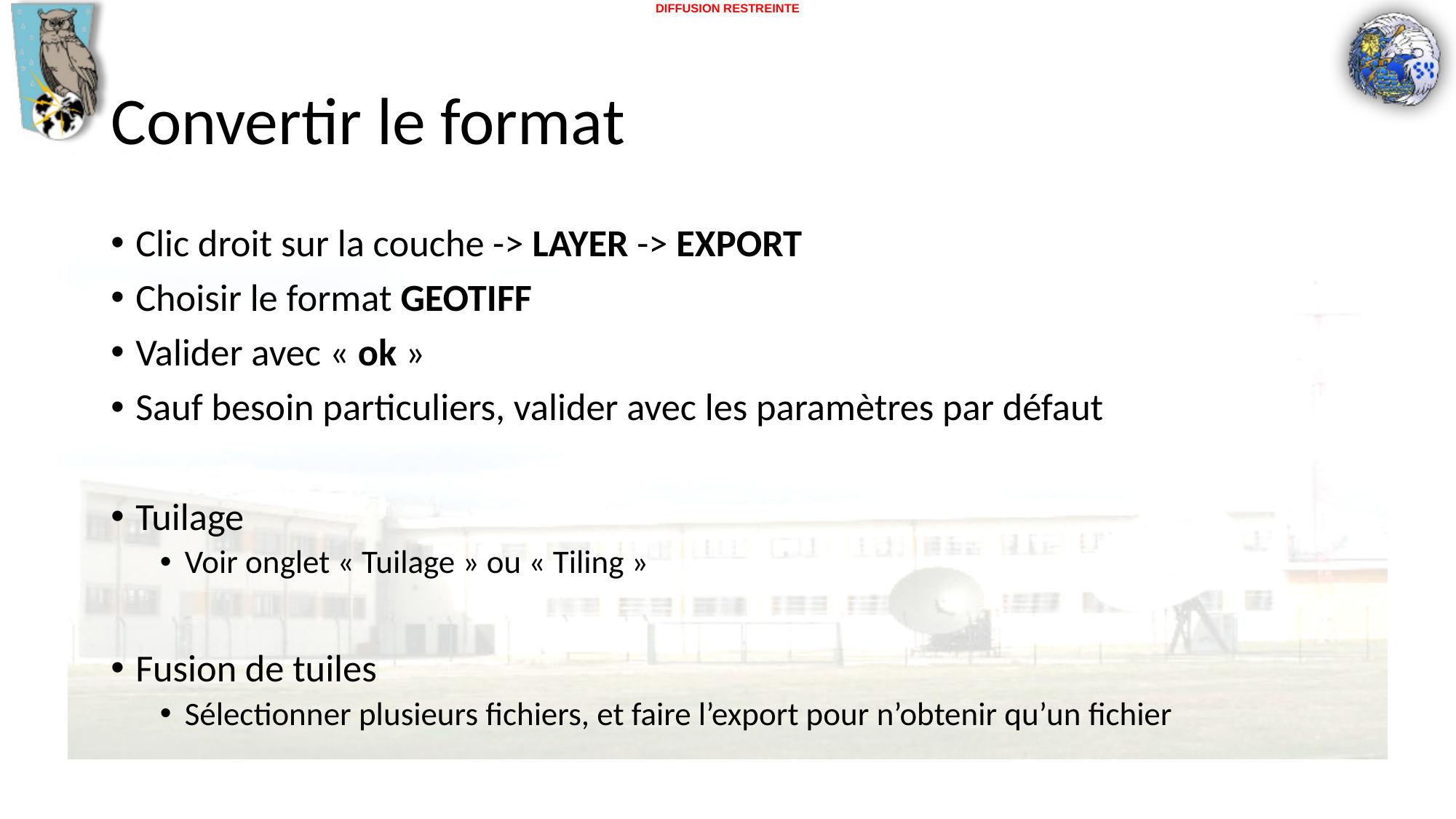

# Convertir le format
Clic droit sur la couche -> LAYER -> EXPORT
Choisir le format GEOTIFF
Valider avec « ok »
Sauf besoin particuliers, valider avec les paramètres par défaut

Tuilage
Voir onglet « Tuilage » ou « Tiling »

Fusion de tuiles
Sélectionner plusieurs fichiers, et faire l’export pour n’obtenir qu’un fichier